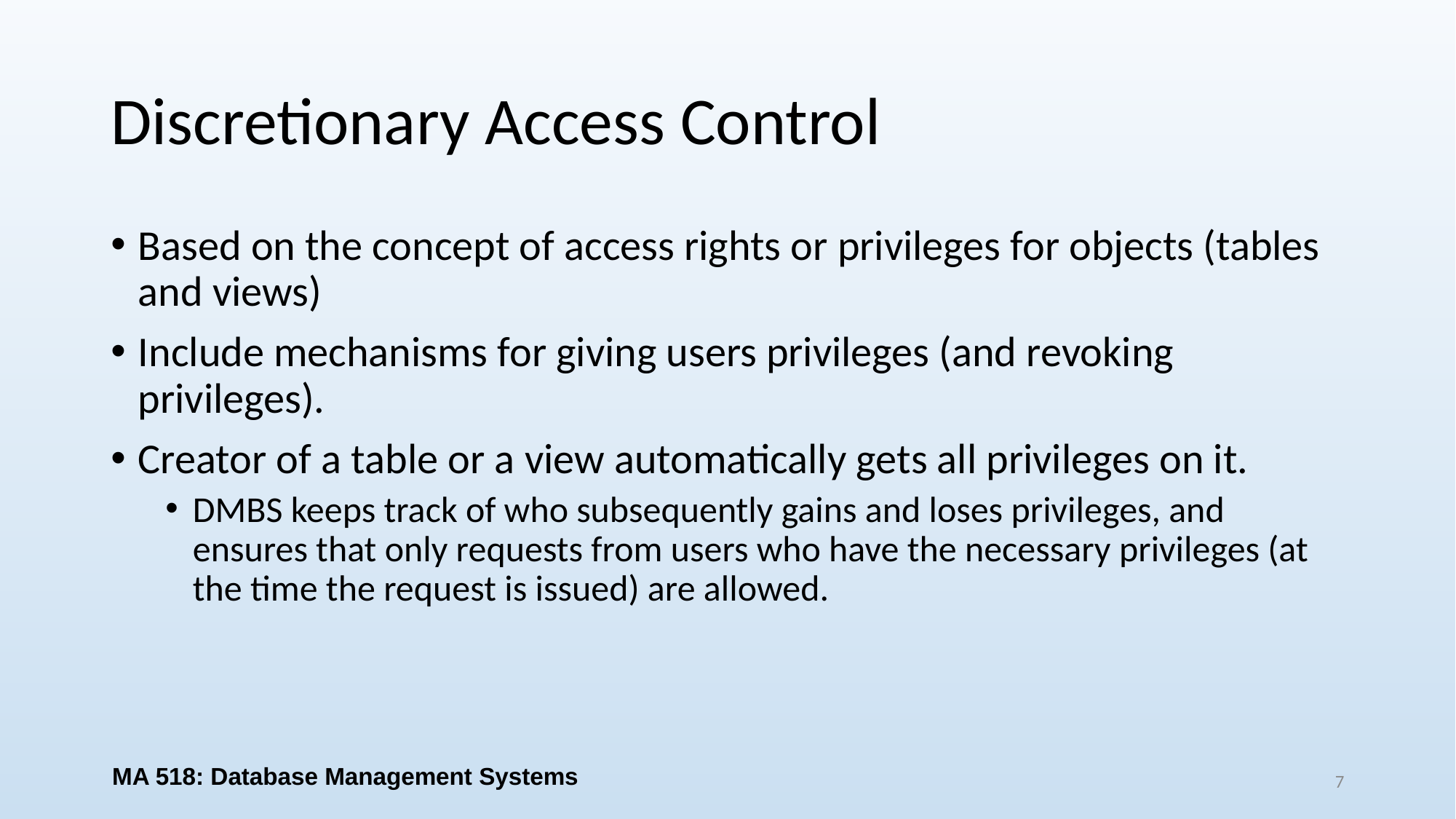

# Discretionary Access Control
Based on the concept of access rights or privileges for objects (tables and views)
Include mechanisms for giving users privileges (and revoking privileges).
Creator of a table or a view automatically gets all privileges on it.
DMBS keeps track of who subsequently gains and loses privileges, and ensures that only requests from users who have the necessary privileges (at the time the request is issued) are allowed.

MA 518: Database Management Systems
7